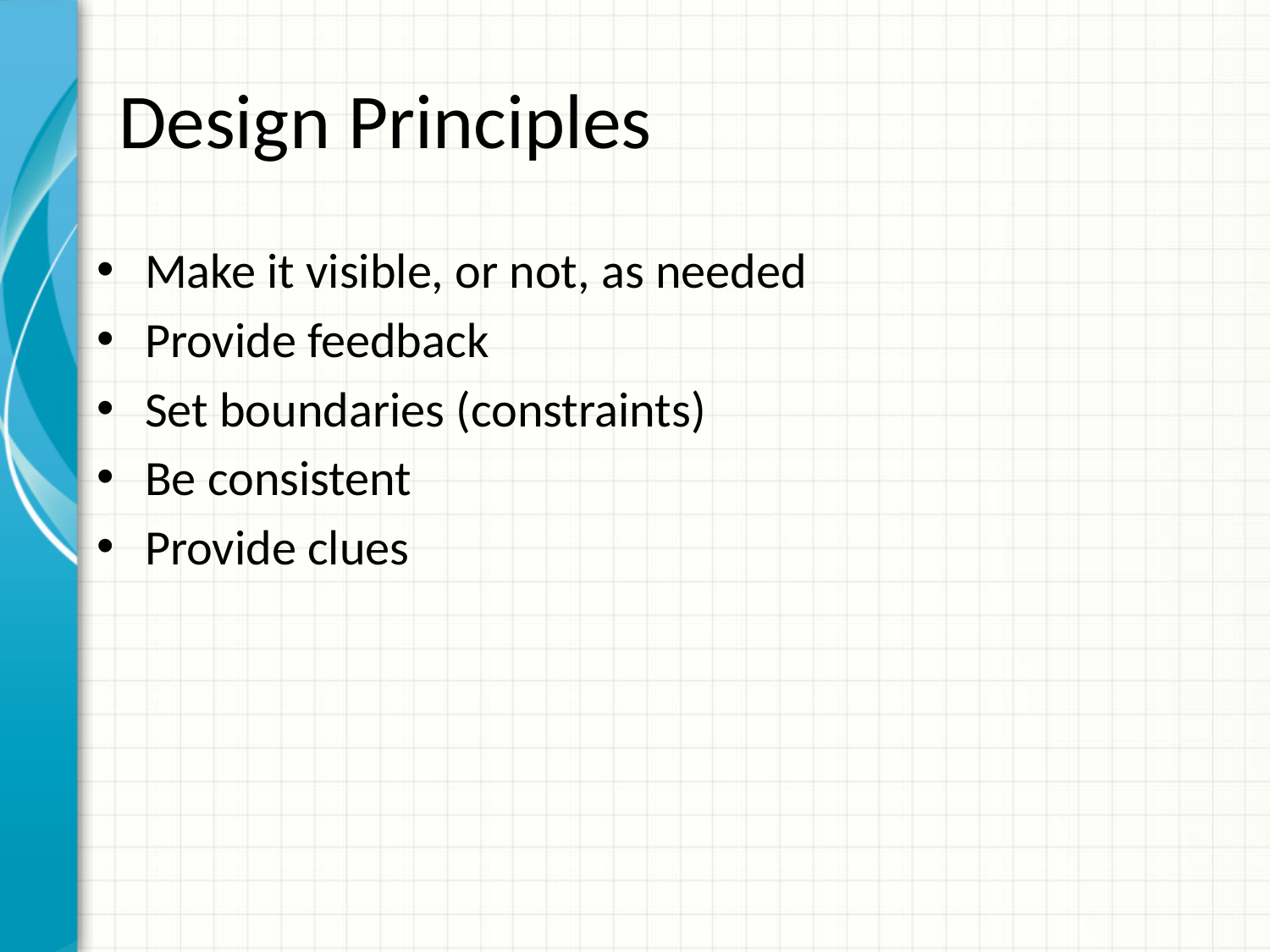

# Design Principles
Make it visible, or not, as needed
Provide feedback
Set boundaries (constraints)
Be consistent
Provide clues